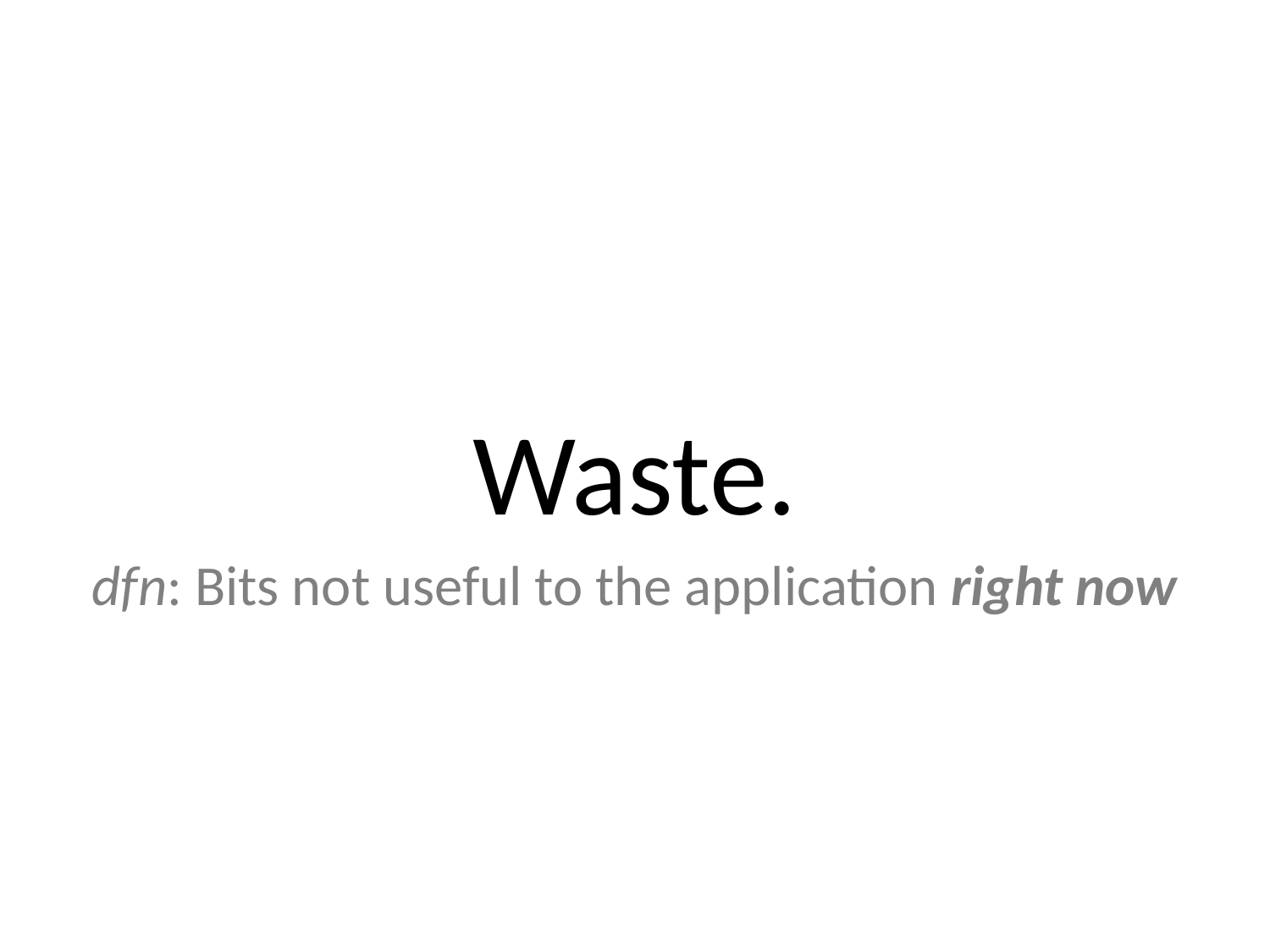

Waste.
dfn: Bits not useful to the application right now